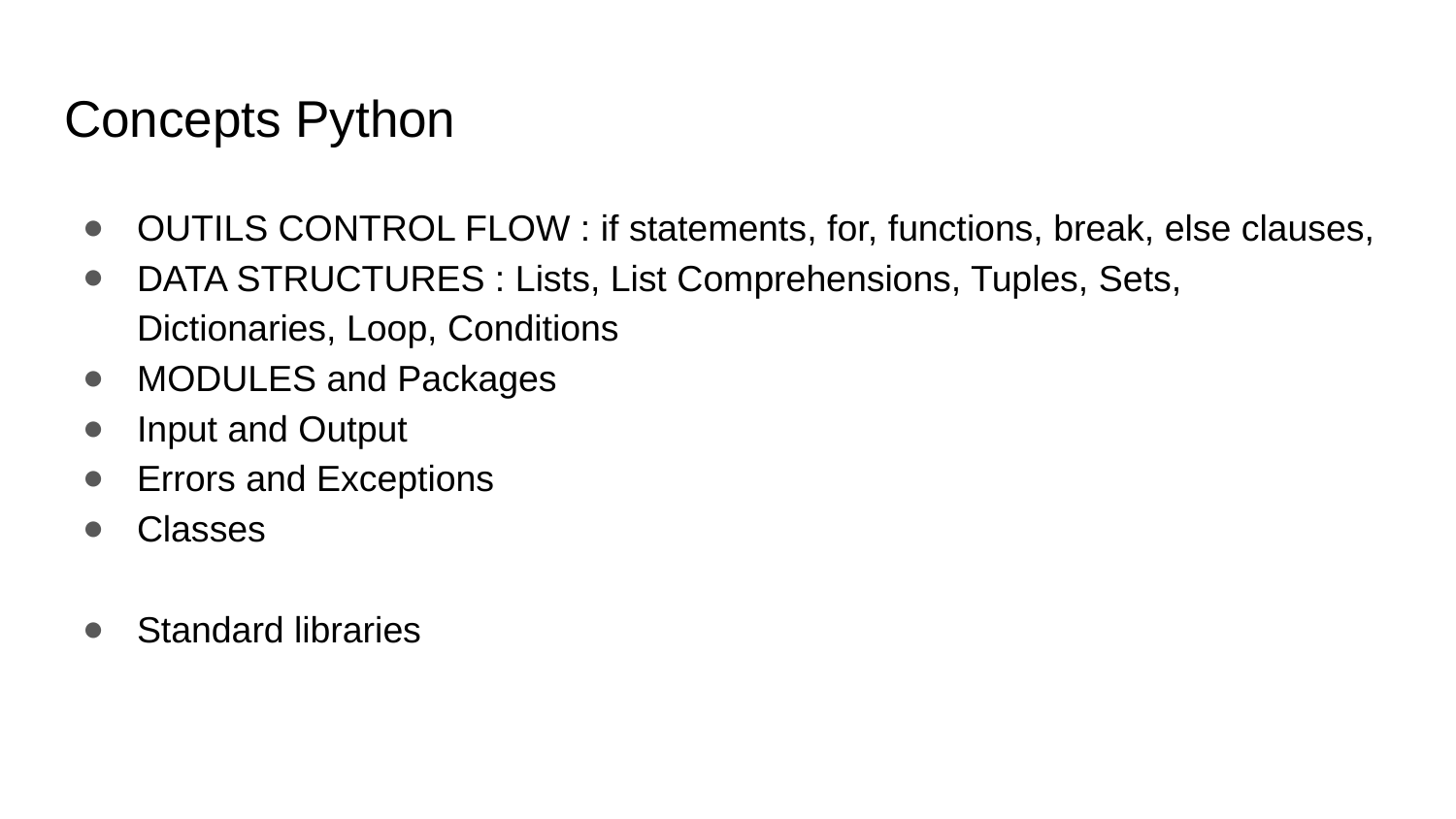

# Concepts Python
OUTILS CONTROL FLOW : if statements, for, functions, break, else clauses,
DATA STRUCTURES : Lists, List Comprehensions, Tuples, Sets, Dictionaries, Loop, Conditions
MODULES and Packages
Input and Output
Errors and Exceptions
Classes

Standard libraries